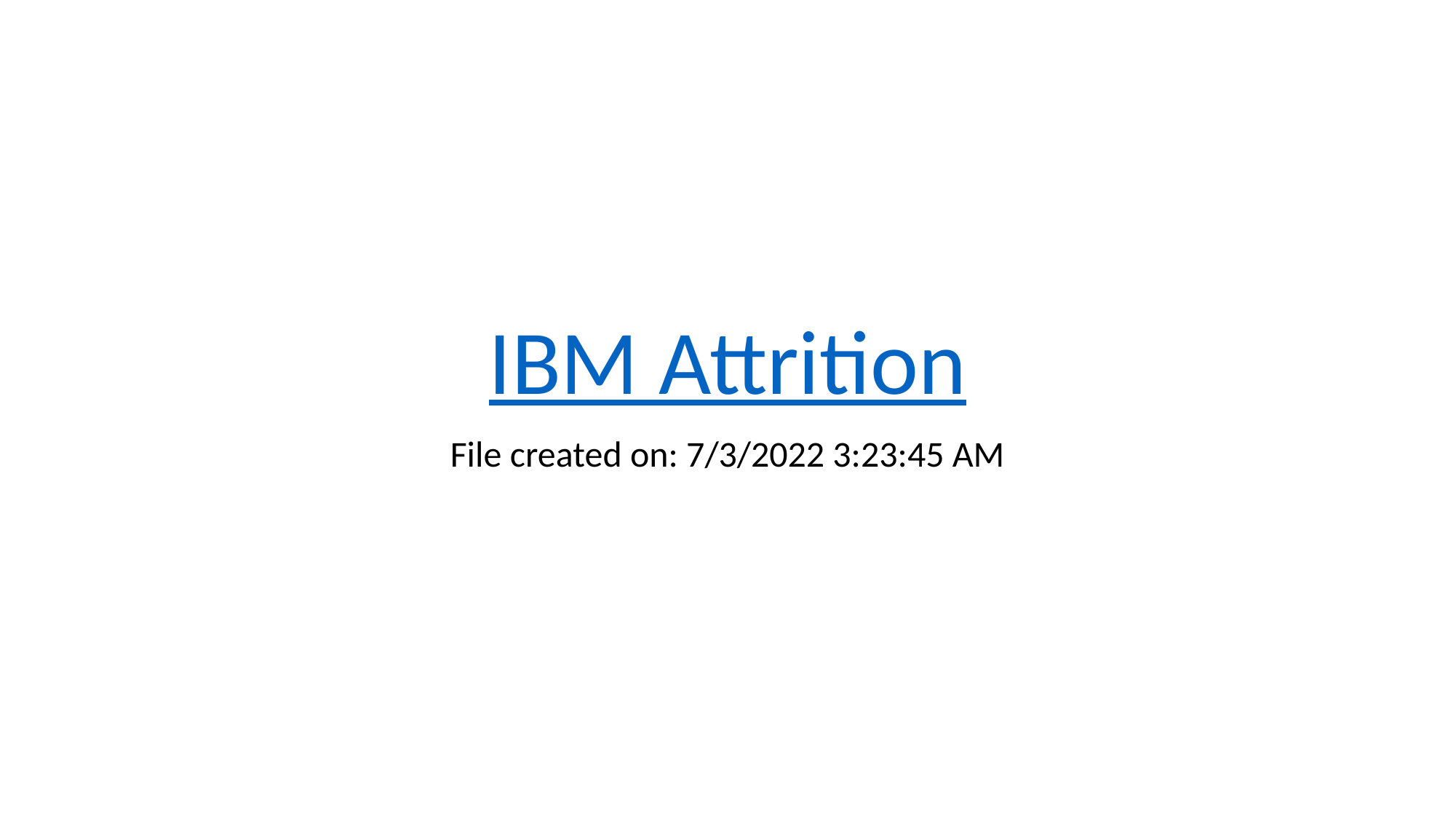

# IBM Attrition
File created on: 7/3/2022 3:23:45 AM